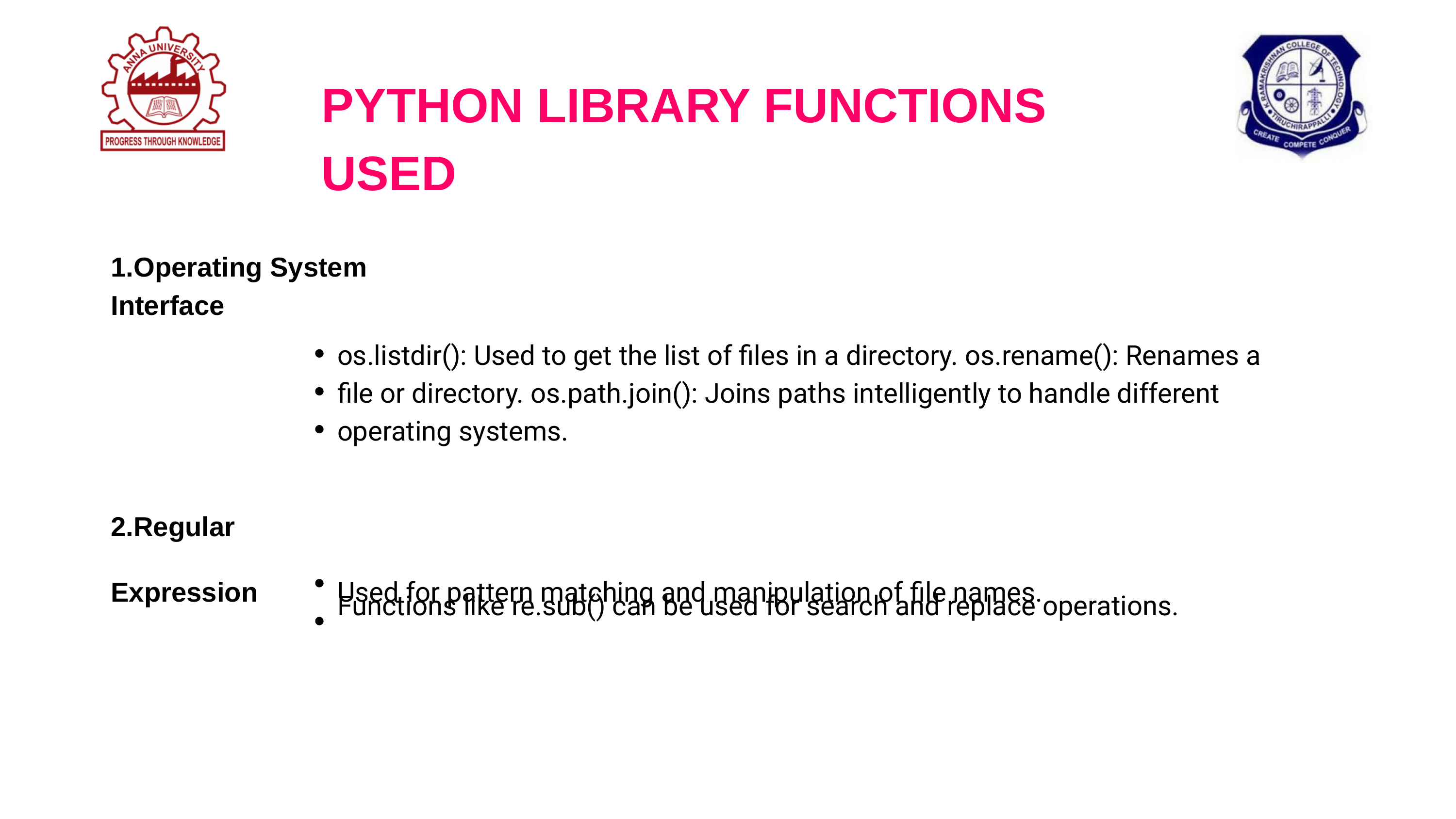

PYTHON LIBRARY FUNCTIONS USED
1.Operating System Interface
os.listdir(): Used to get the list of files in a directory. os.rename(): Renames a file or directory. os.path.join(): Joins paths intelligently to handle different operating systems.

2.Regular Expression
Used for pattern matching and manipulation of file names.
Functions like re.sub() can be used for search and replace operations.